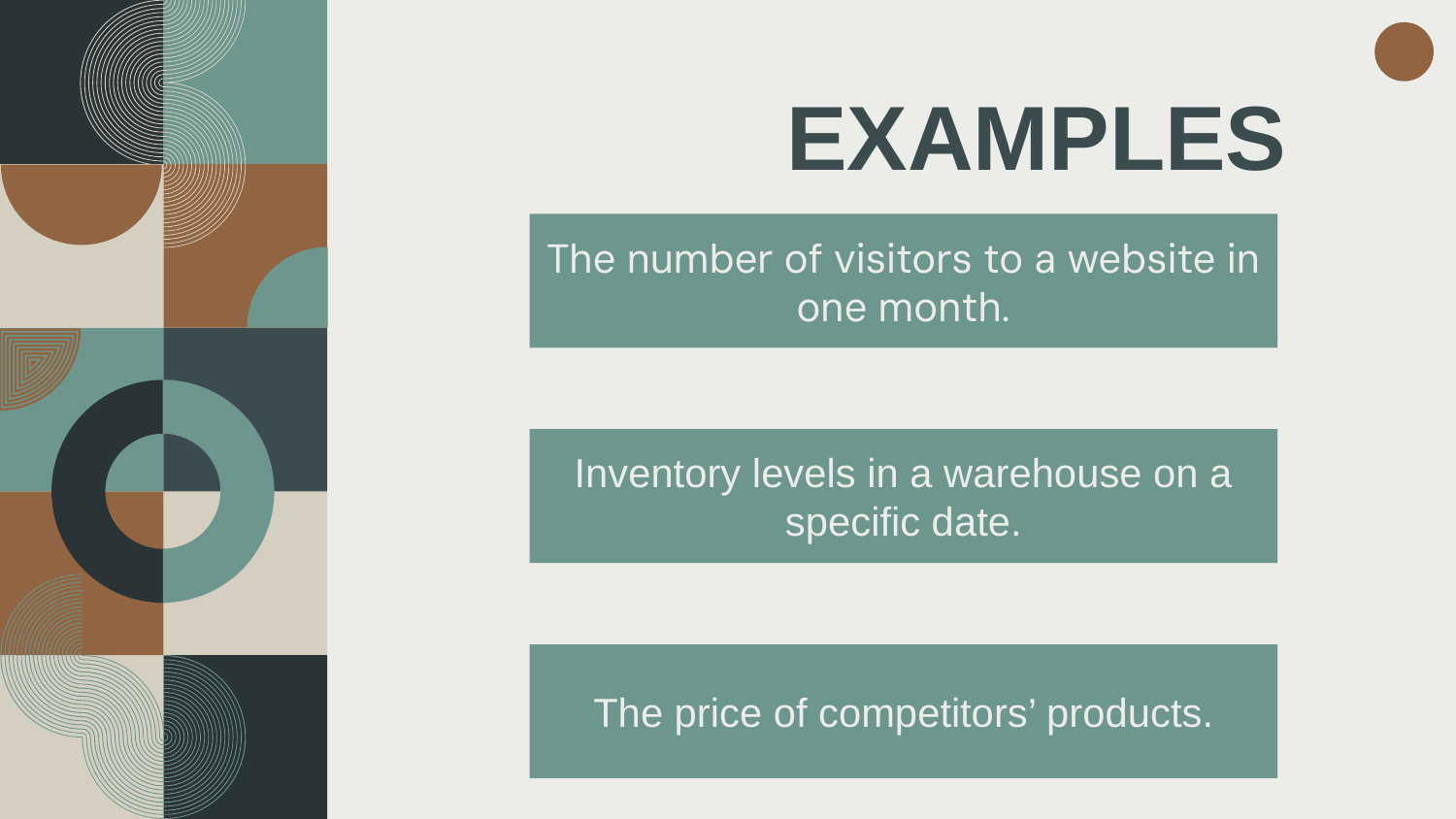

EXAMPLES
# The number of visitors to a website in one month.
Inventory levels in a warehouse on a specific date.
The price of competitors’ products.